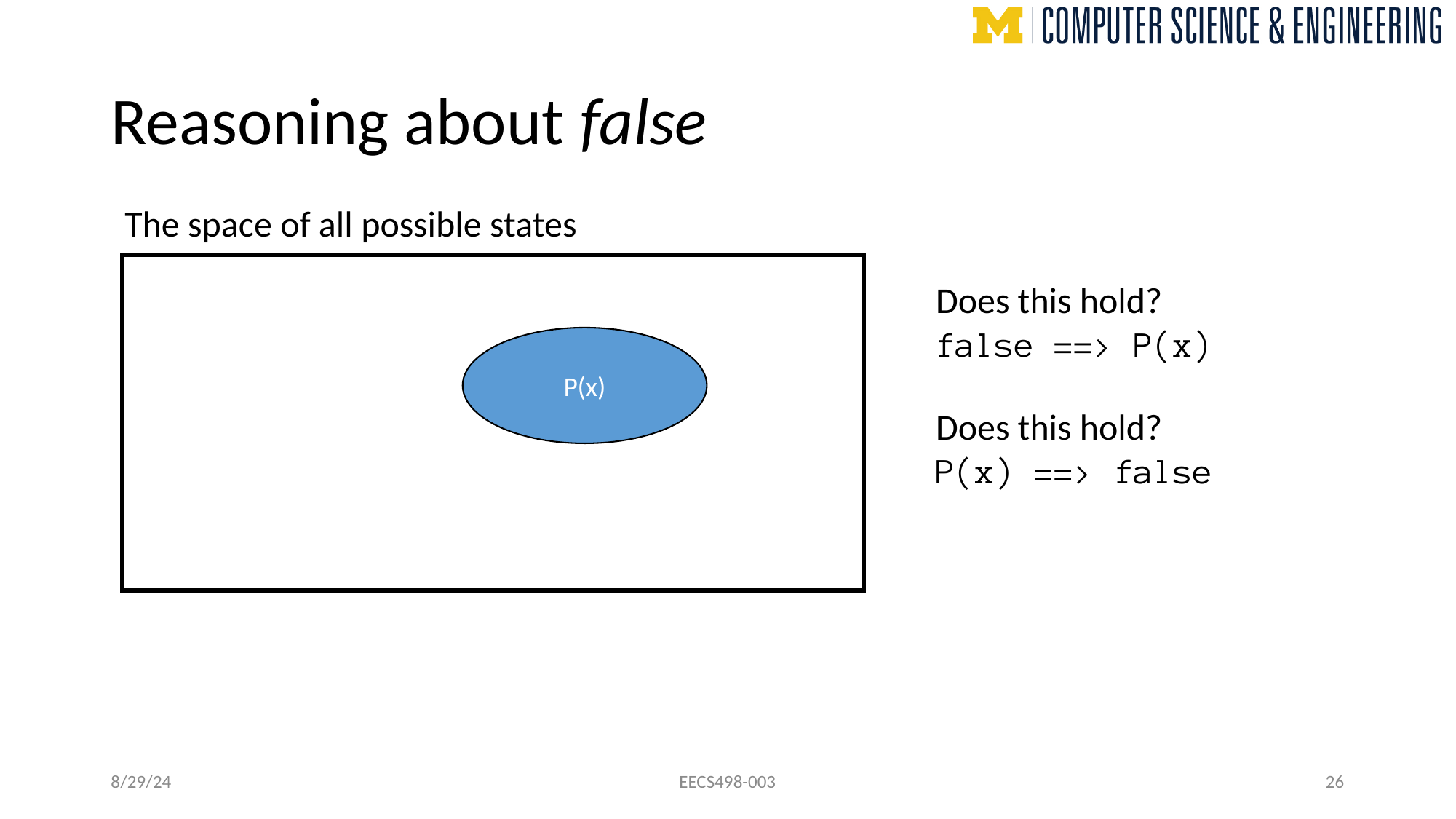

# Reasoning about false
The space of all possible states

Does this hold?
false ==> P(x)
P(x)
Does this hold?
P(x) ==> false
8/29/24
EECS498-003
26